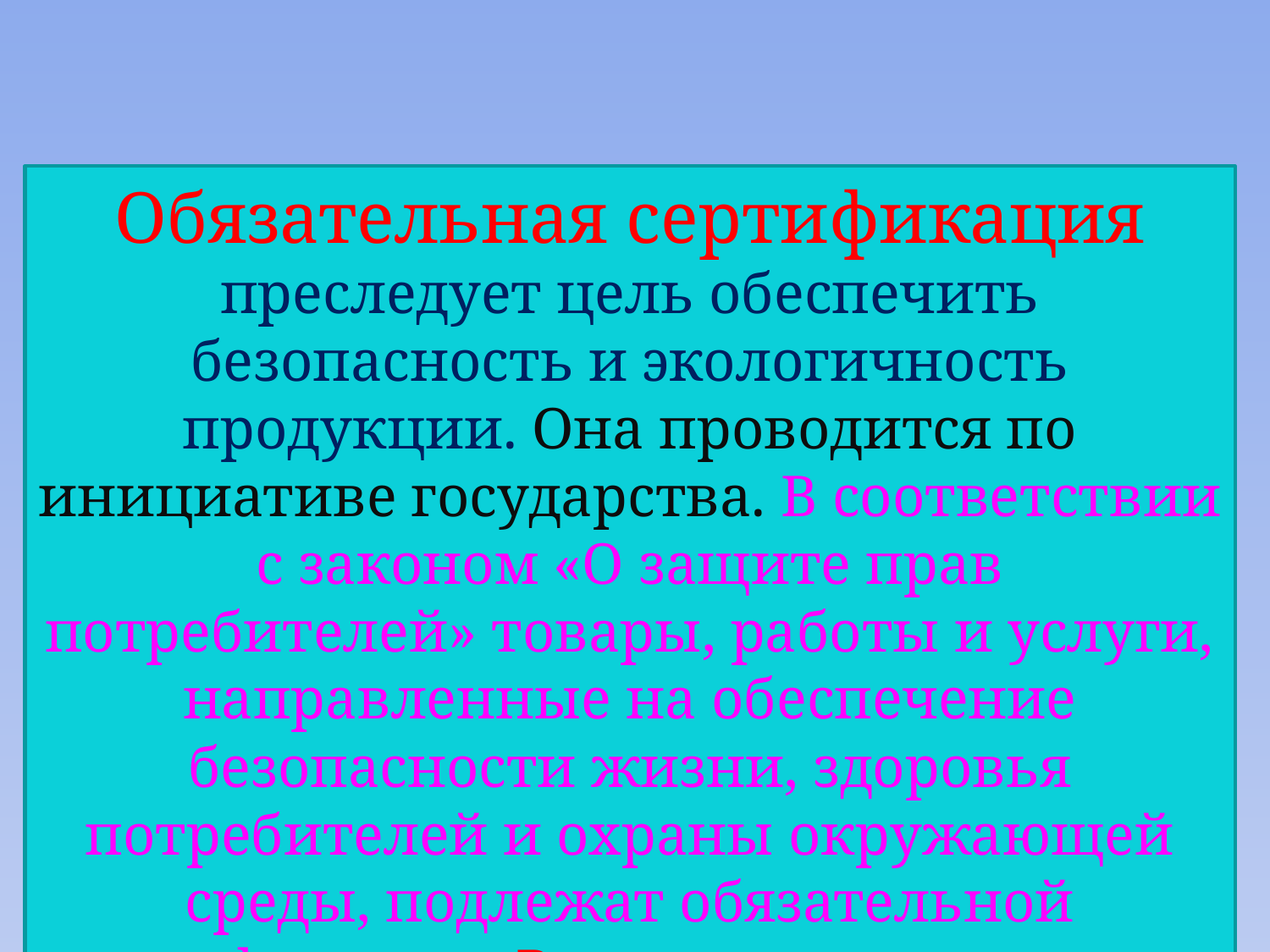

Обязательная сертификация преследует цель обеспечить безопасность и экологичность продукции. Она проводится по инициативе государства. В соответствии с законом «О защите прав потребителей» товары, работы и услуги, направленные на обеспечение безопасности жизни, здоровья потребителей и охраны окружающей среды, подлежат обязательной сертификации. Реализация товаров, не прошедших сертификацию, запрещается.